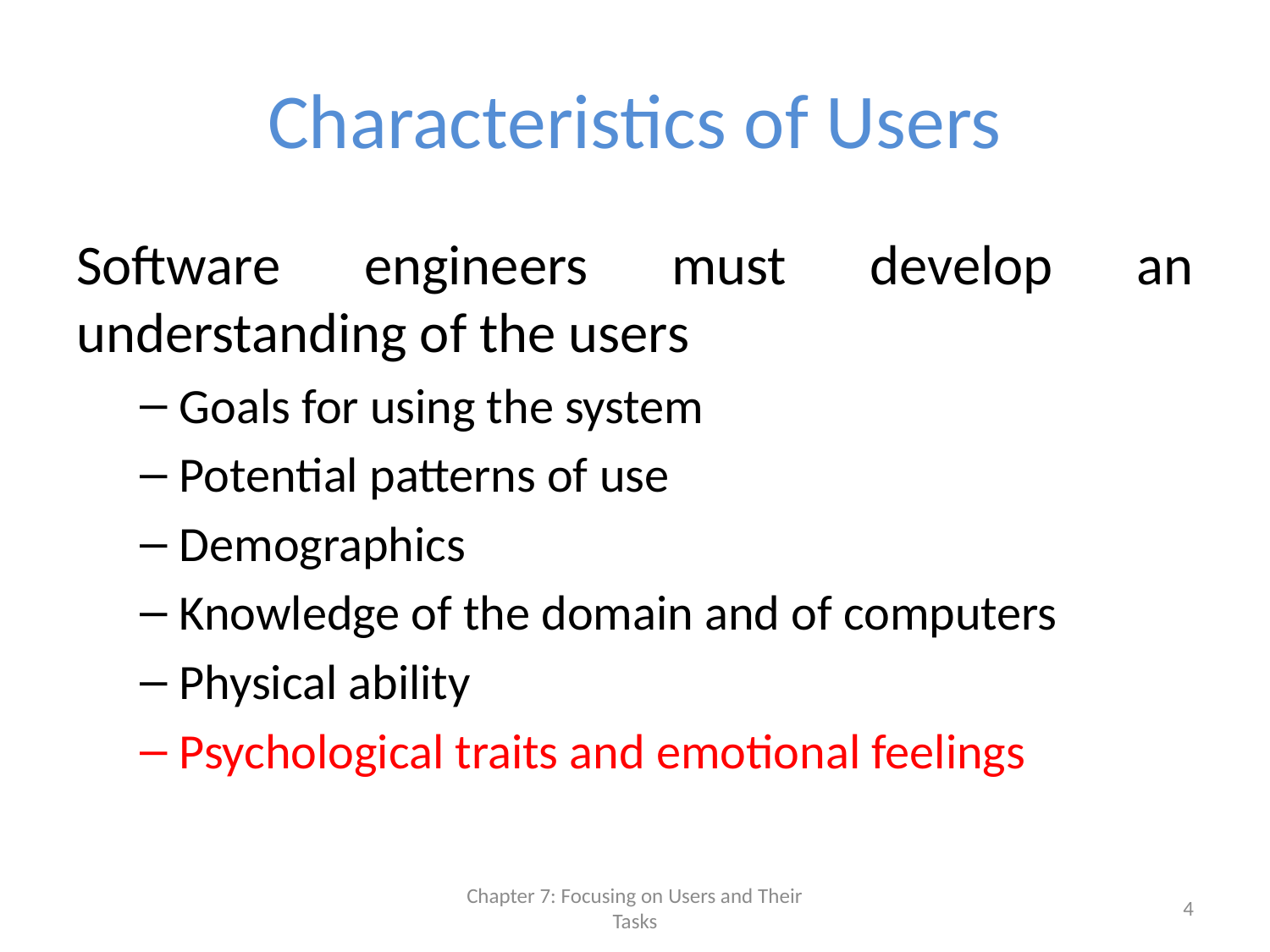

# Characteristics of Users
Software engineers must develop an understanding of the users
Goals for using the system
Potential patterns of use
Demographics
Knowledge of the domain and of computers
Physical ability
Psychological traits and emotional feelings

Chapter 7: Focusing on Users and Their Tasks
4